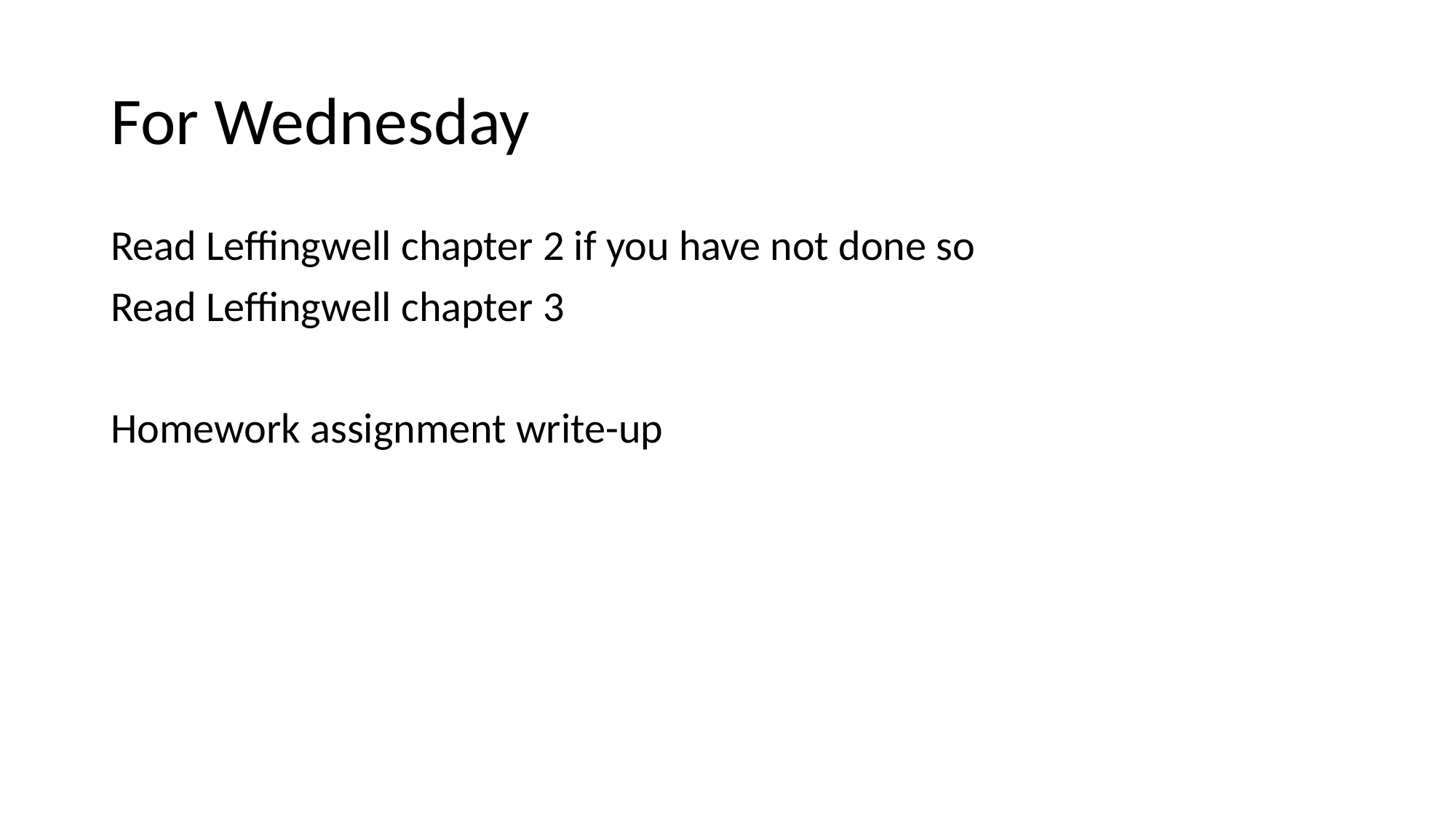

# For Wednesday
Read Leffingwell chapter 2 if you have not done so
Read Leffingwell chapter 3

Homework assignment write-up